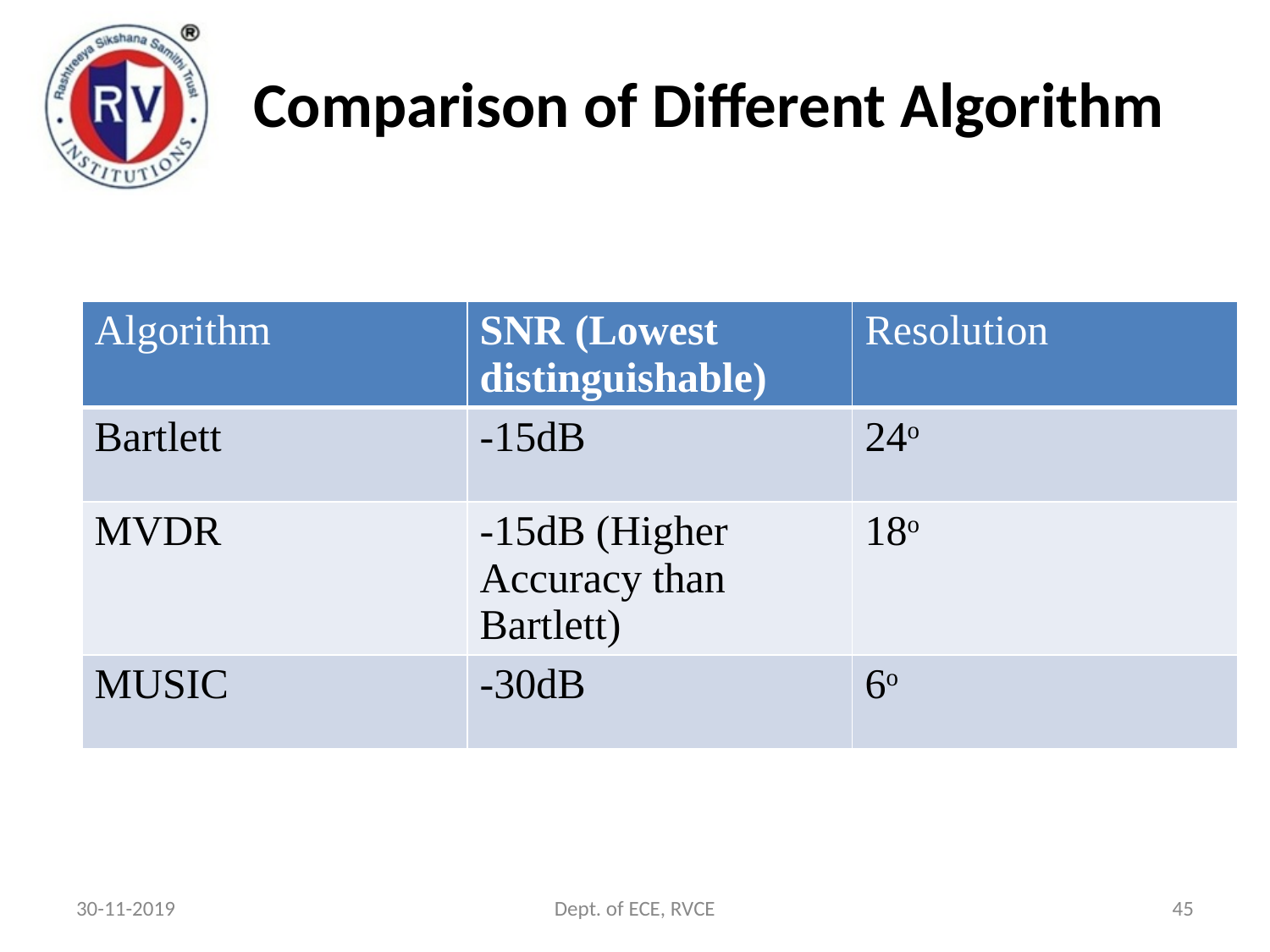

Comparison of Different Algorithm
| Algorithm | SNR (Lowest distinguishable) | Resolution |
| --- | --- | --- |
| Bartlett | -15dB | 24o |
| MVDR | -15dB (Higher Accuracy than Bartlett) | 18o |
| MUSIC | -30dB | 6o |
30-11-2019
Dept. of ECE, RVCE
45